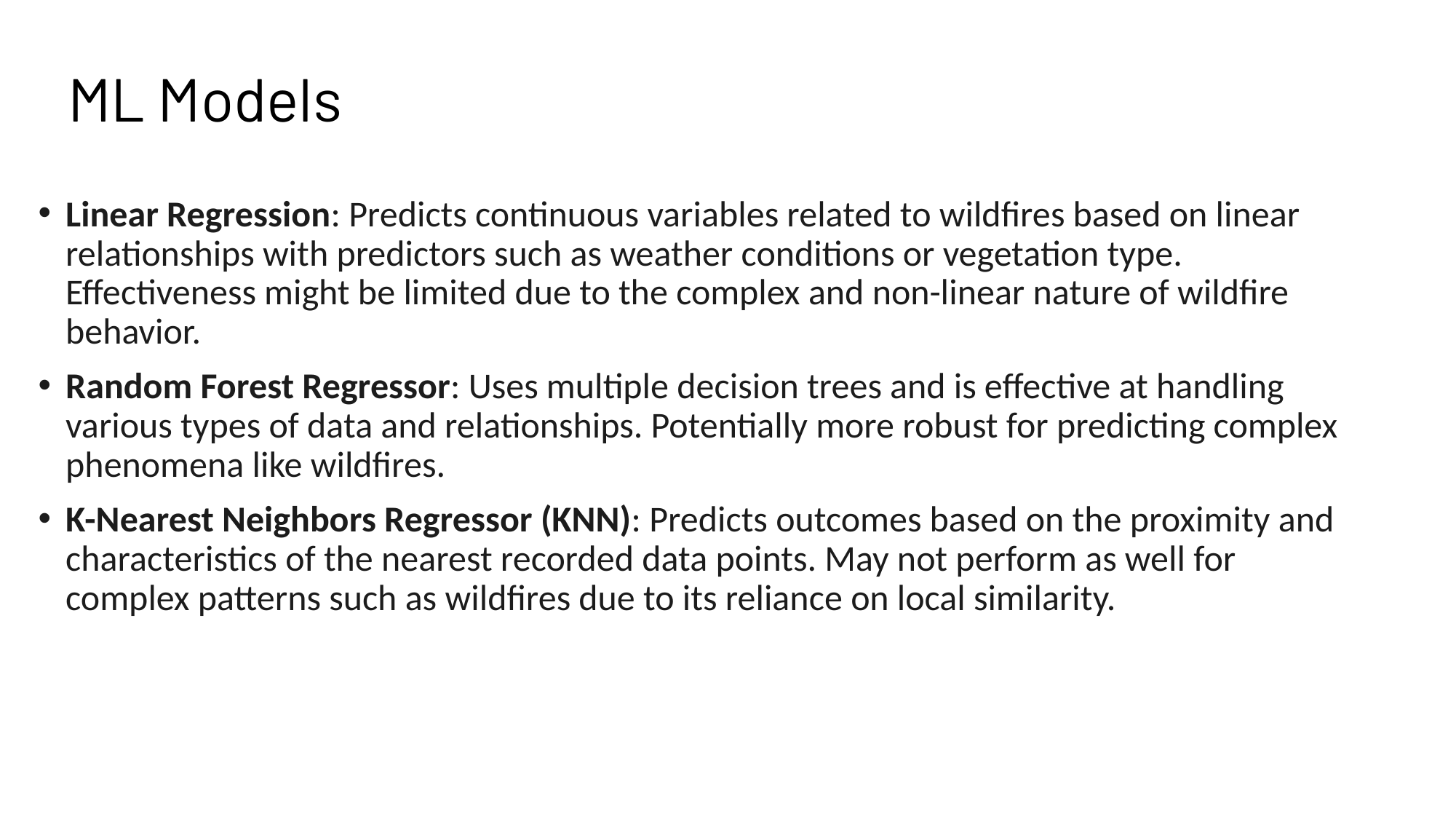

# ML Models
Linear Regression: Predicts continuous variables related to wildfires based on linear relationships with predictors such as weather conditions or vegetation type. Effectiveness might be limited due to the complex and non-linear nature of wildfire behavior.
Random Forest Regressor: Uses multiple decision trees and is effective at handling various types of data and relationships. Potentially more robust for predicting complex phenomena like wildfires.
K-Nearest Neighbors Regressor (KNN): Predicts outcomes based on the proximity and characteristics of the nearest recorded data points. May not perform as well for complex patterns such as wildfires due to its reliance on local similarity.